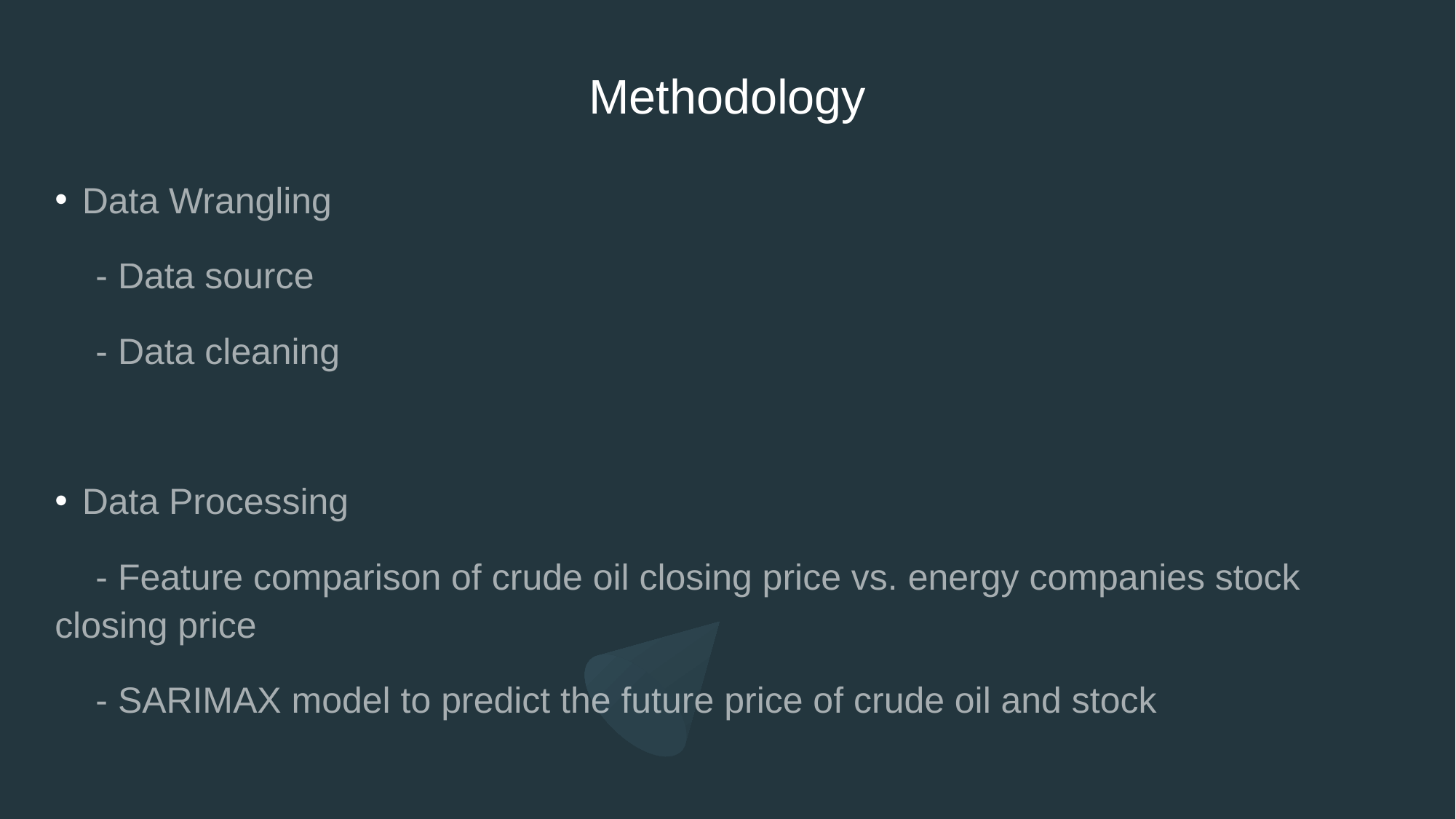

# Methodology
Data Wrangling
    - Data source
    - Data cleaning

Data Processing
    - Feature comparison of crude oil closing price vs. energy companies stock closing price
    - SARIMAX model to predict the future price of crude oil and stock